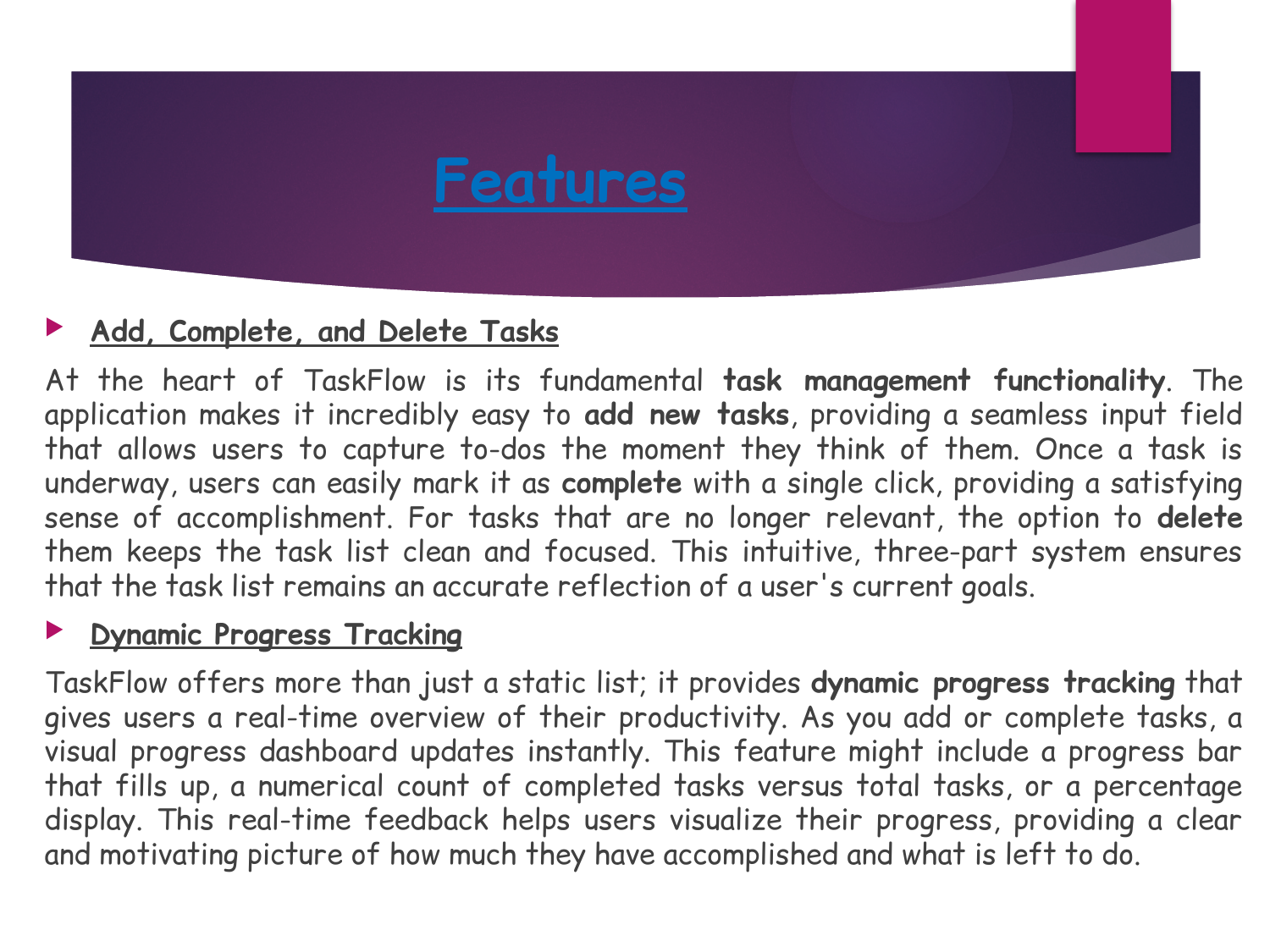

# Features
Add, Complete, and Delete Tasks
At the heart of TaskFlow is its fundamental task management functionality. The application makes it incredibly easy to add new tasks, providing a seamless input field that allows users to capture to-dos the moment they think of them. Once a task is underway, users can easily mark it as complete with a single click, providing a satisfying sense of accomplishment. For tasks that are no longer relevant, the option to delete them keeps the task list clean and focused. This intuitive, three-part system ensures that the task list remains an accurate reflection of a user's current goals.
Dynamic Progress Tracking
TaskFlow offers more than just a static list; it provides dynamic progress tracking that gives users a real-time overview of their productivity. As you add or complete tasks, a visual progress dashboard updates instantly. This feature might include a progress bar that fills up, a numerical count of completed tasks versus total tasks, or a percentage display. This real-time feedback helps users visualize their progress, providing a clear and motivating picture of how much they have accomplished and what is left to do.